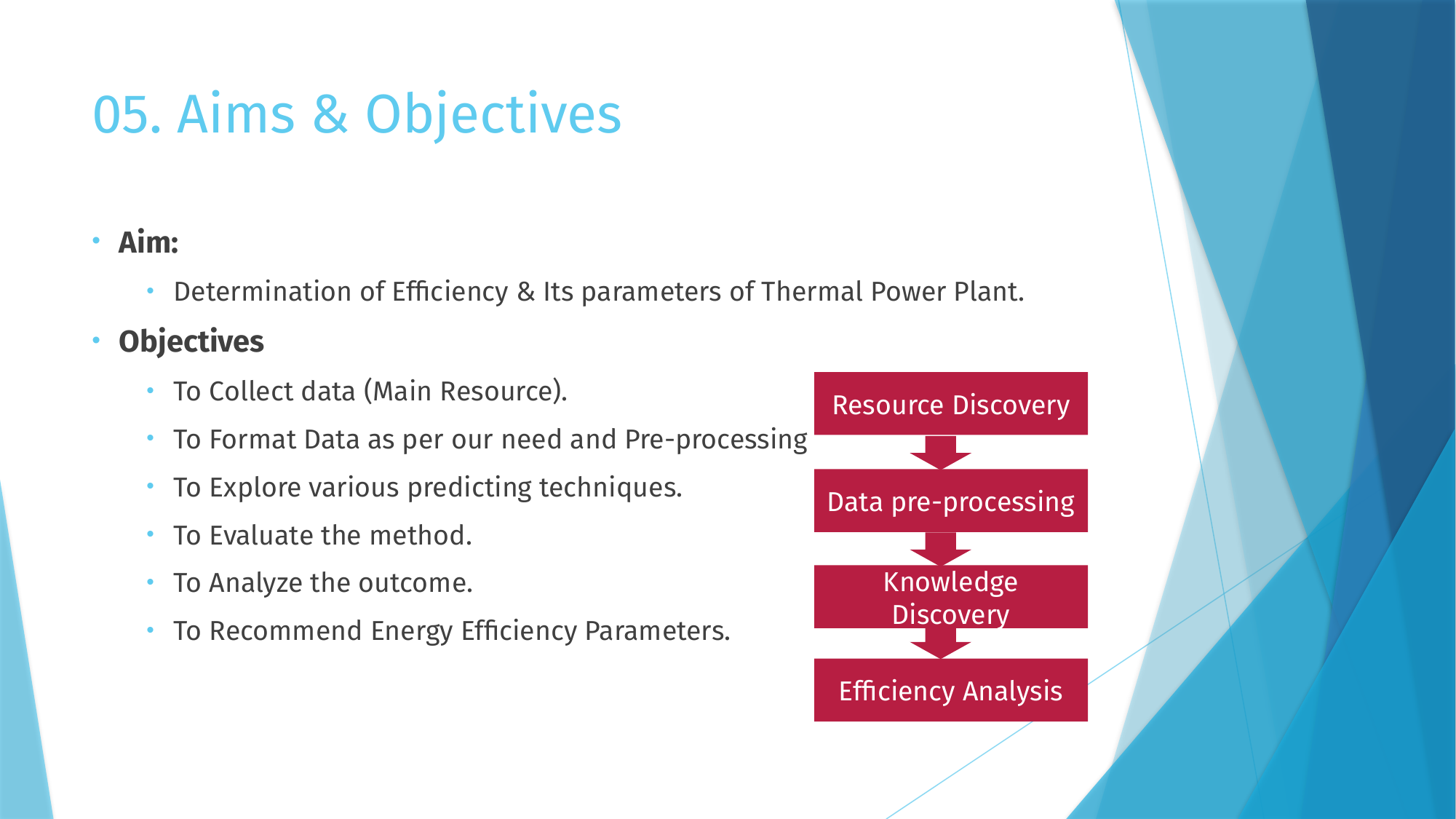

# 05. Aims & Objectives
Aim:
Determination of Efficiency & Its parameters of Thermal Power Plant.
Objectives
To Collect data (Main Resource).
To Format Data as per our need and Pre-processing
To Explore various predicting techniques.
To Evaluate the method.
To Analyze the outcome.
To Recommend Energy Efficiency Parameters.

Resource Discovery

Data pre-processing

Knowledge Discovery

Efficiency Analysis